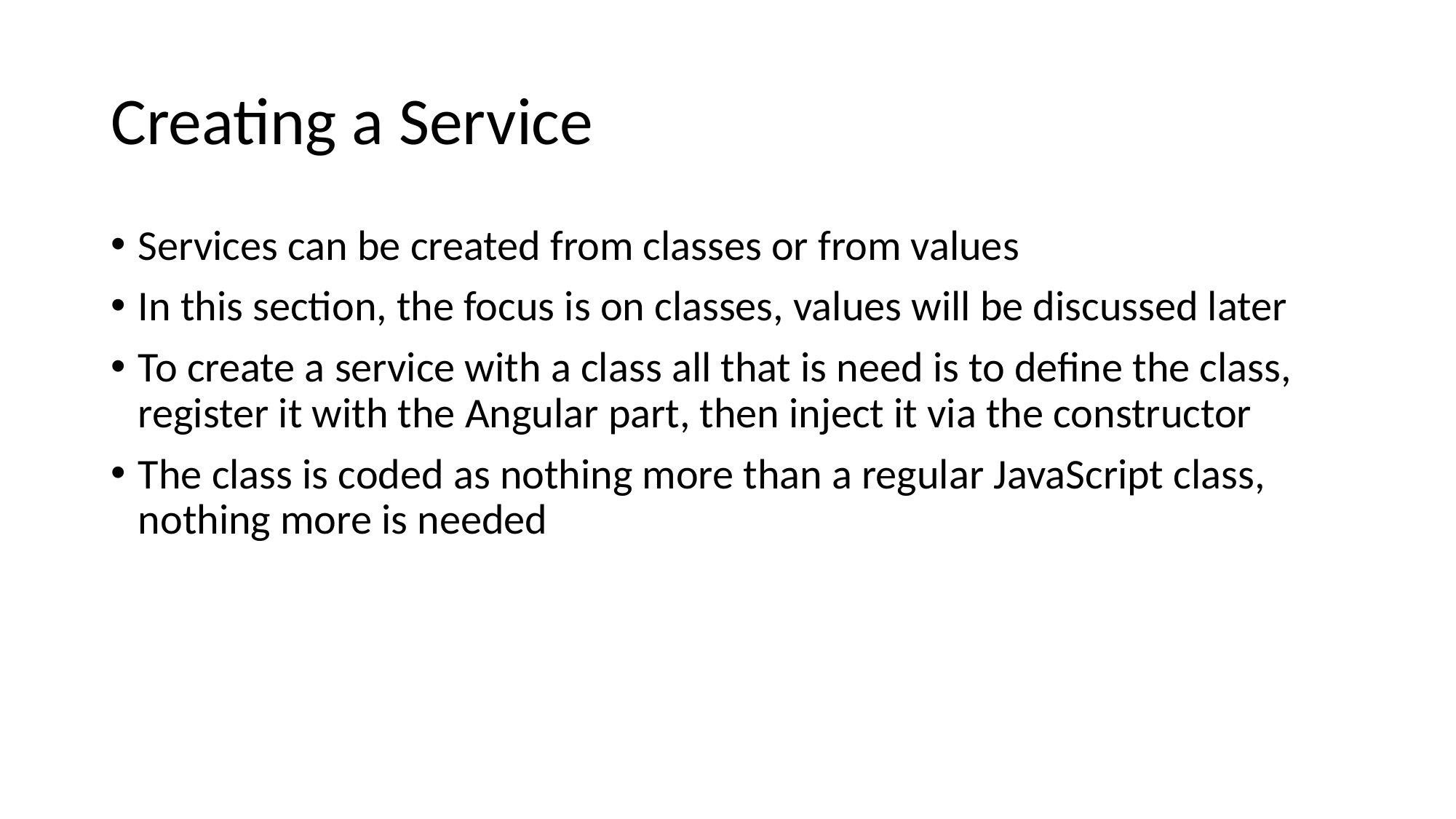

# Creating a Service
Services can be created from classes or from values
In this section, the focus is on classes, values will be discussed later
To create a service with a class all that is need is to define the class, register it with the Angular part, then inject it via the constructor
The class is coded as nothing more than a regular JavaScript class, nothing more is needed